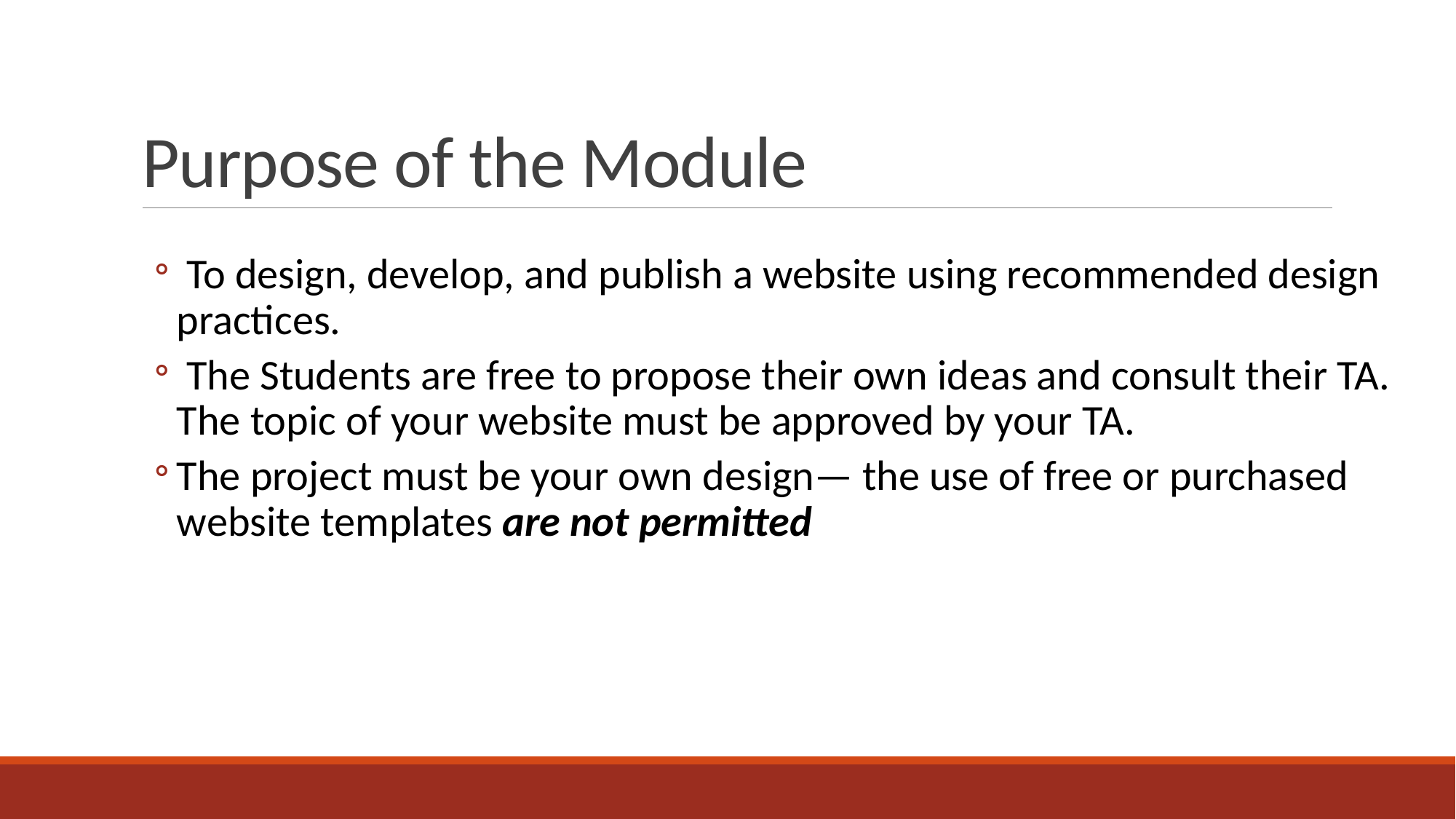

# Purpose of the Module

 To design, develop, and publish a website using recommended design practices.
 The Students are free to propose their own ideas and consult their TA. The topic of your website must be approved by your TA.
The project must be your own design— the use of free or purchased website templates are not permitted